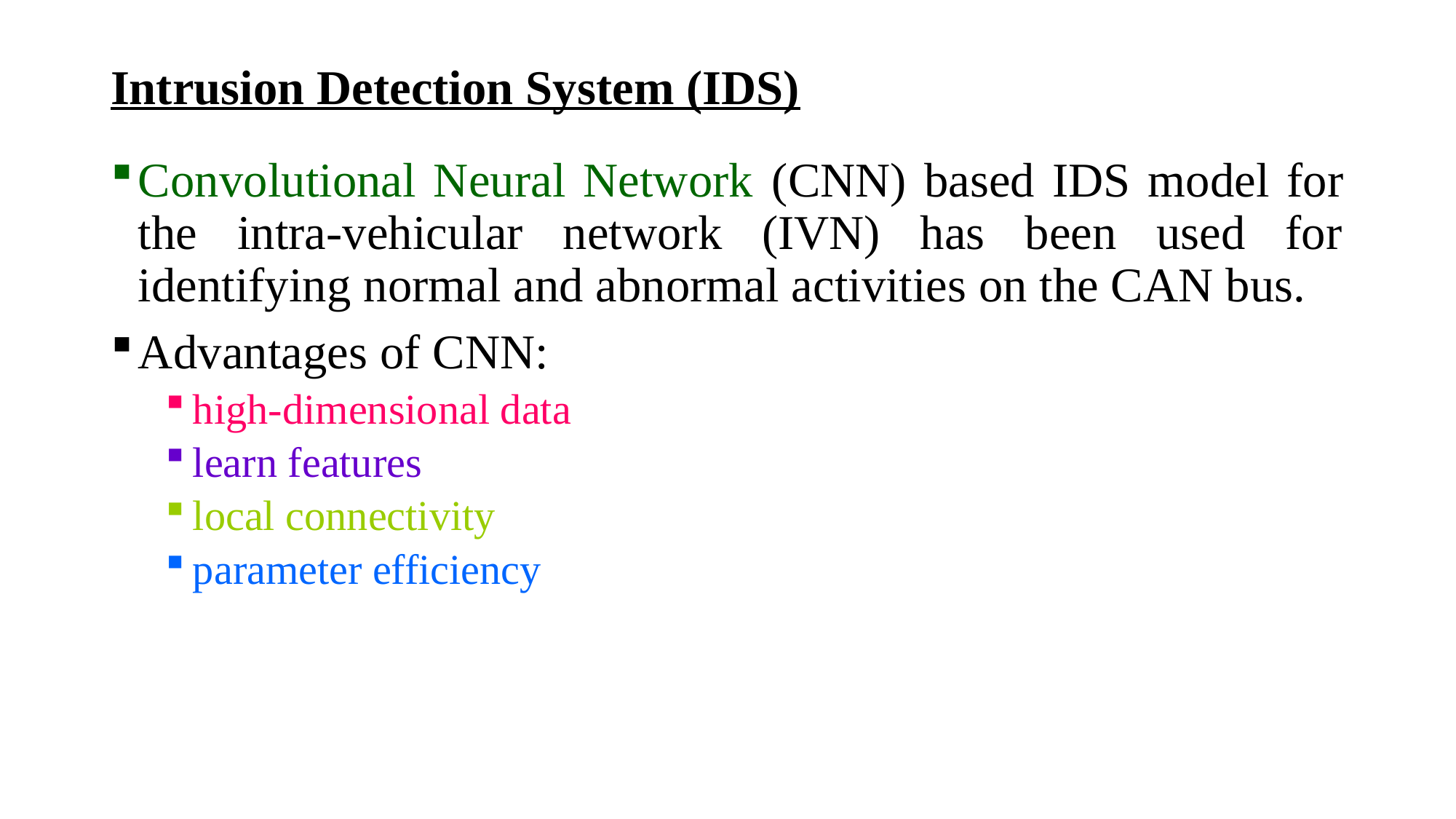

Intrusion Detection System (IDS)
Convolutional Neural Network (CNN) based IDS model for the intra-vehicular network (IVN) has been used for identifying normal and abnormal activities on the CAN bus.
Advantages of CNN:
high-dimensional data
learn features
local connectivity
parameter efficiency